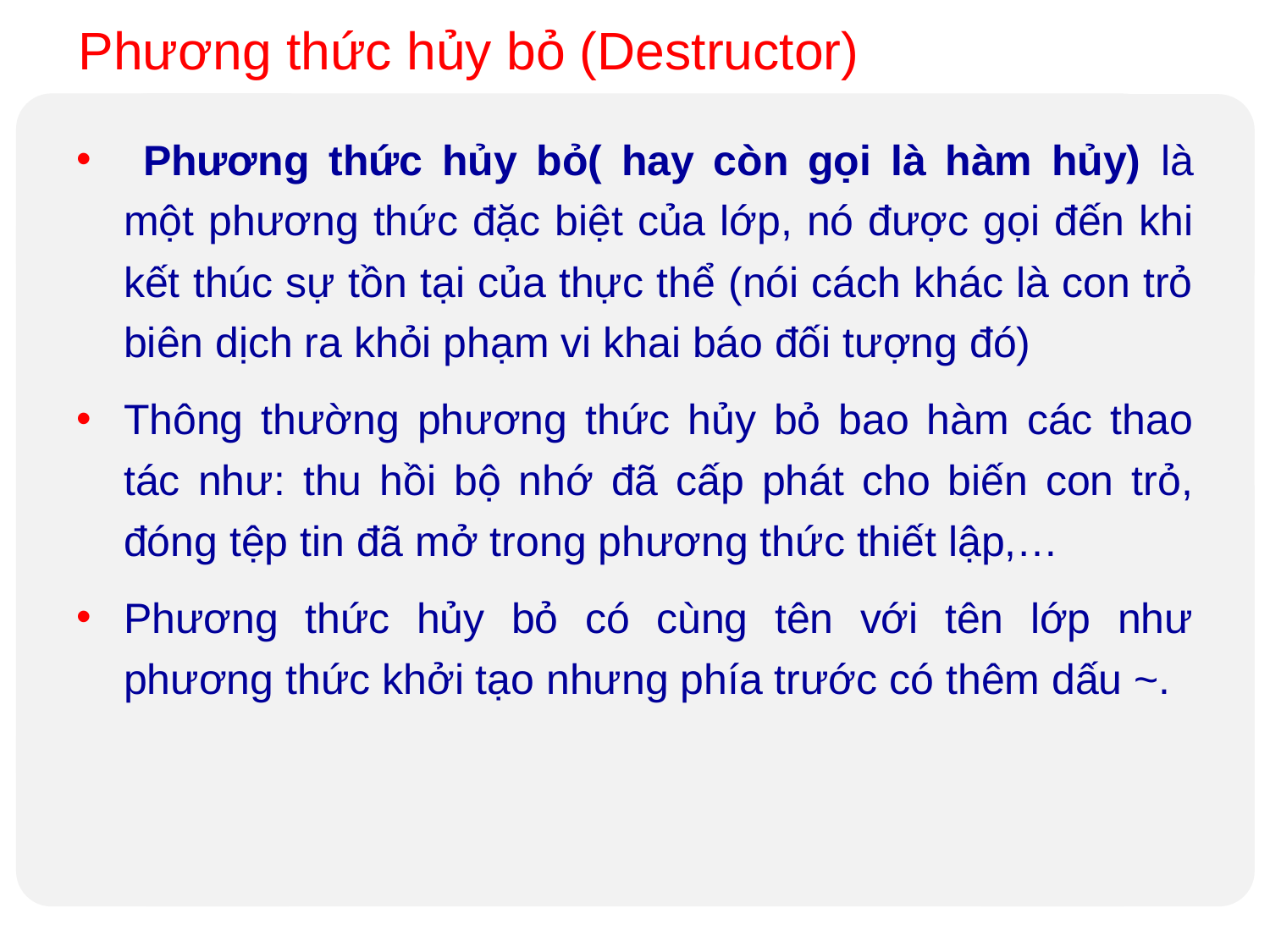

Phương thức hủy bỏ (Destructor)

 Phương thức hủy bỏ( hay còn gọi là hàm hủy) là một phương thức đặc biệt của lớp, nó được gọi đến khi kết thúc sự tồn tại của thực thể (nói cách khác là con trỏ biên dịch ra khỏi phạm vi khai báo đối tượng đó)
Thông thường phương thức hủy bỏ bao hàm các thao tác như: thu hồi bộ nhớ đã cấp phát cho biến con trỏ, đóng tệp tin đã mở trong phương thức thiết lập,…
Phương thức hủy bỏ có cùng tên với tên lớp như phương thức khởi tạo nhưng phía trước có thêm dấu ~.
Design by Minh An